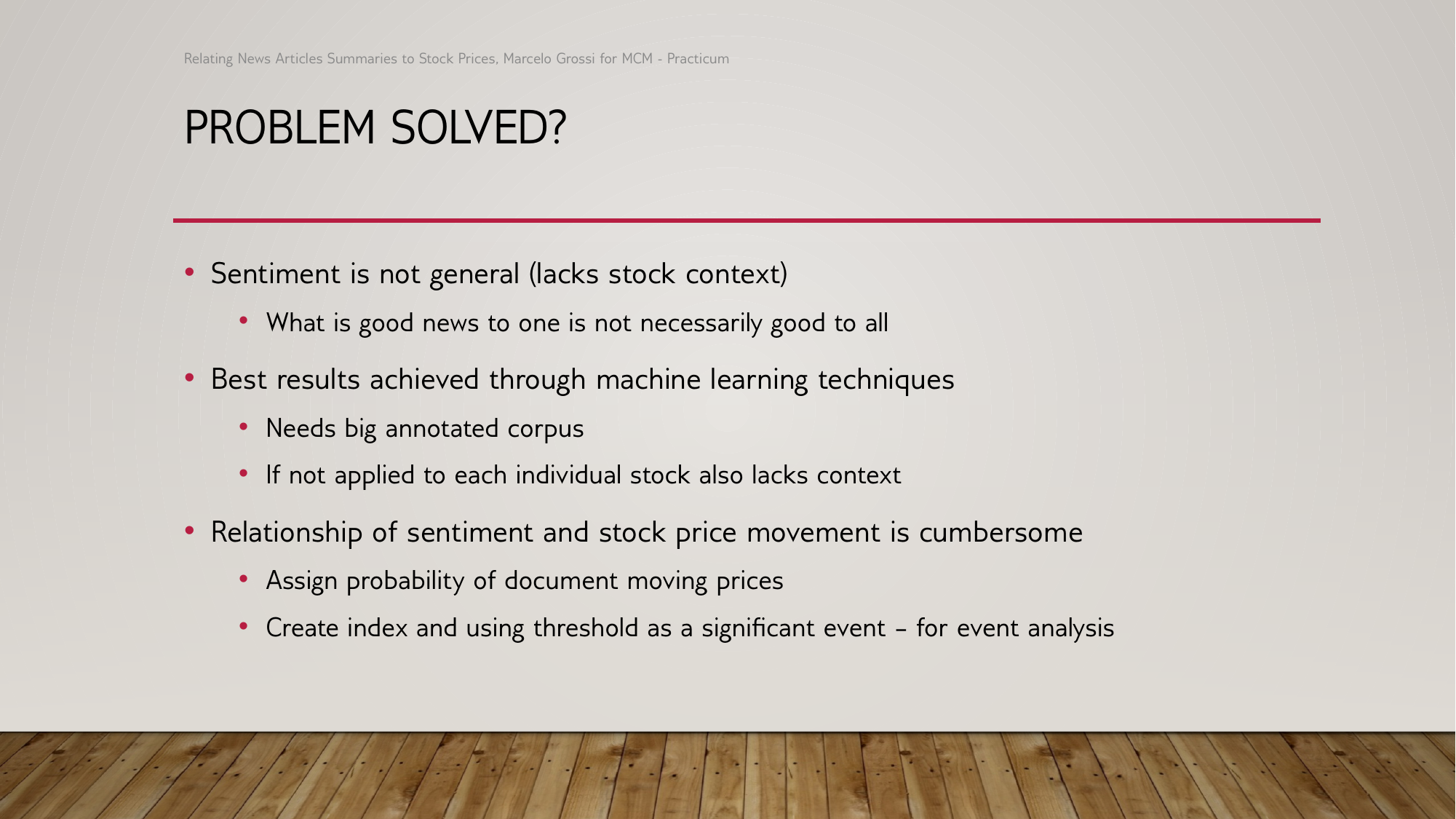

Relating News Articles Summaries to Stock Prices, Marcelo Grossi for MCM - Practicum
# Problem solved?
Sentiment is not general (lacks stock context)
What is good news to one is not necessarily good to all
Best results achieved through machine learning techniques
Needs big annotated corpus
If not applied to each individual stock also lacks context
Relationship of sentiment and stock price movement is cumbersome
Assign probability of document moving prices
Create index and using threshold as a significant event – for event analysis